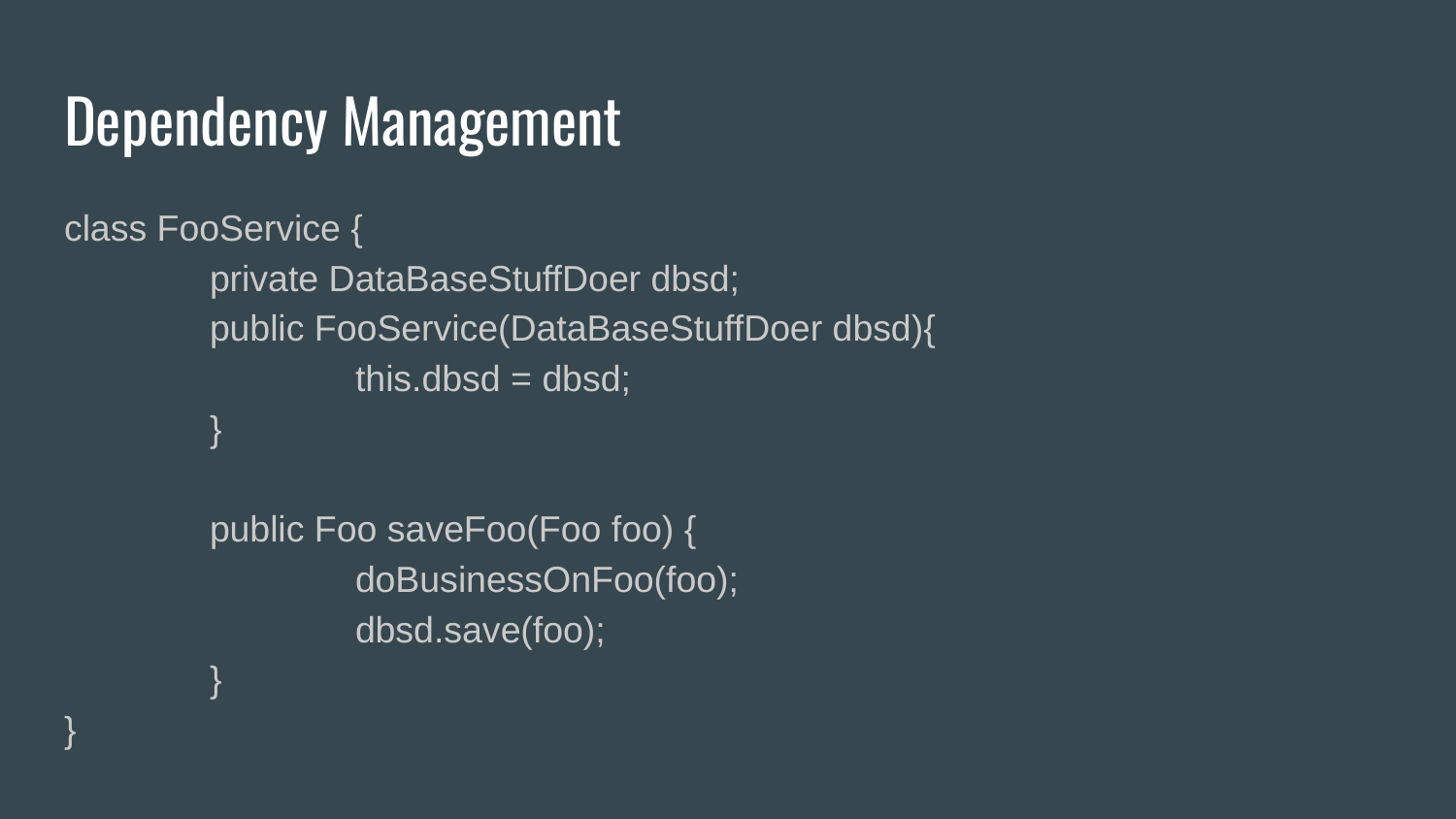

# Dependency Management
class FooService {
	private DataBaseStuffDoer dbsd;
	public FooService(DataBaseStuffDoer dbsd){
		this.dbsd = dbsd;
	}
	public Foo saveFoo(Foo foo) {
		doBusinessOnFoo(foo);
		dbsd.save(foo);
	}
}